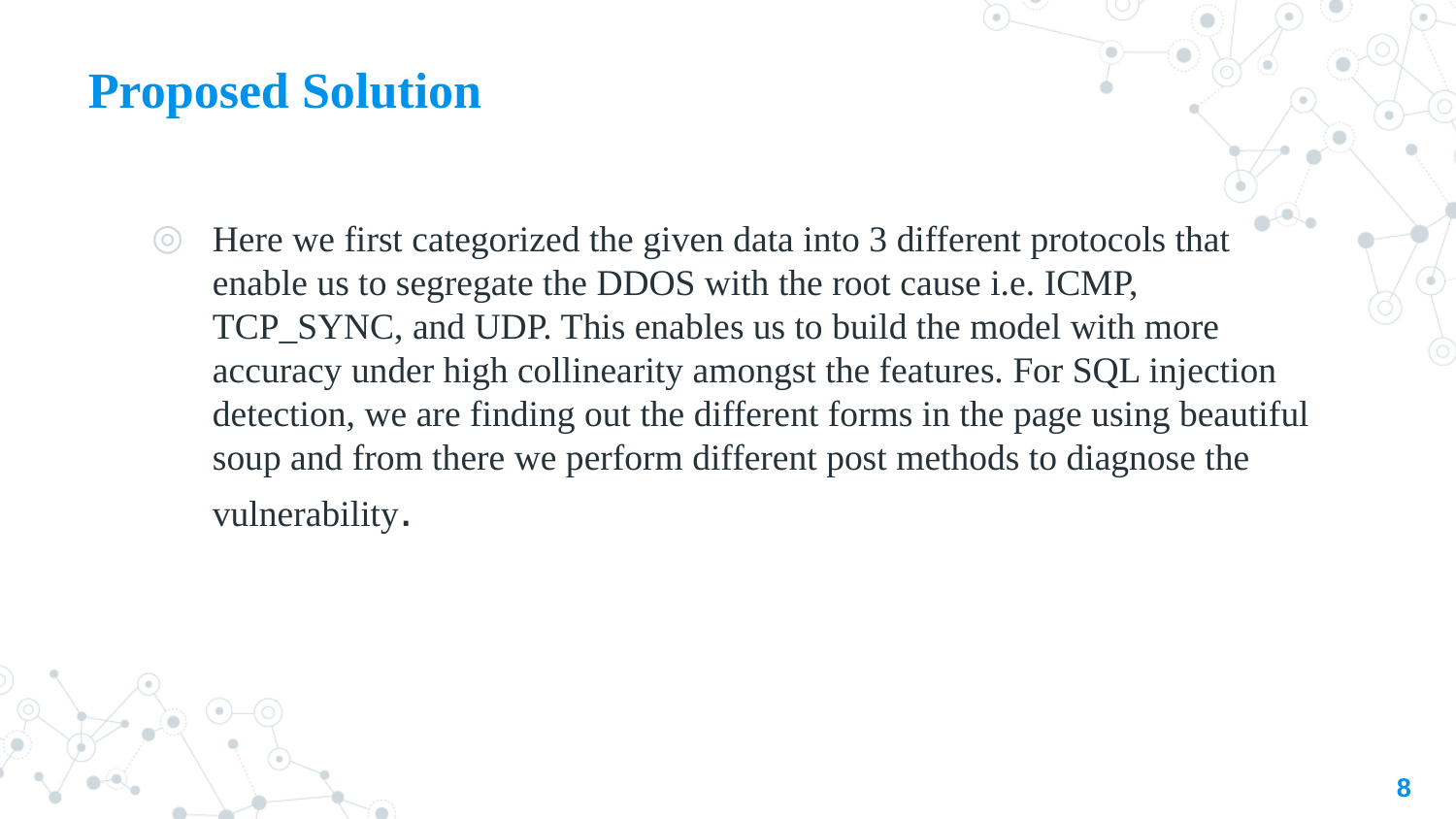

# Proposed Solution
Here we first categorized the given data into 3 different protocols that enable us to segregate the DDOS with the root cause i.e. ICMP, TCP_SYNC, and UDP. This enables us to build the model with more accuracy under high collinearity amongst the features. For SQL injection detection, we are finding out the different forms in the page using beautiful soup and from there we perform different post methods to diagnose the vulnerability.
8